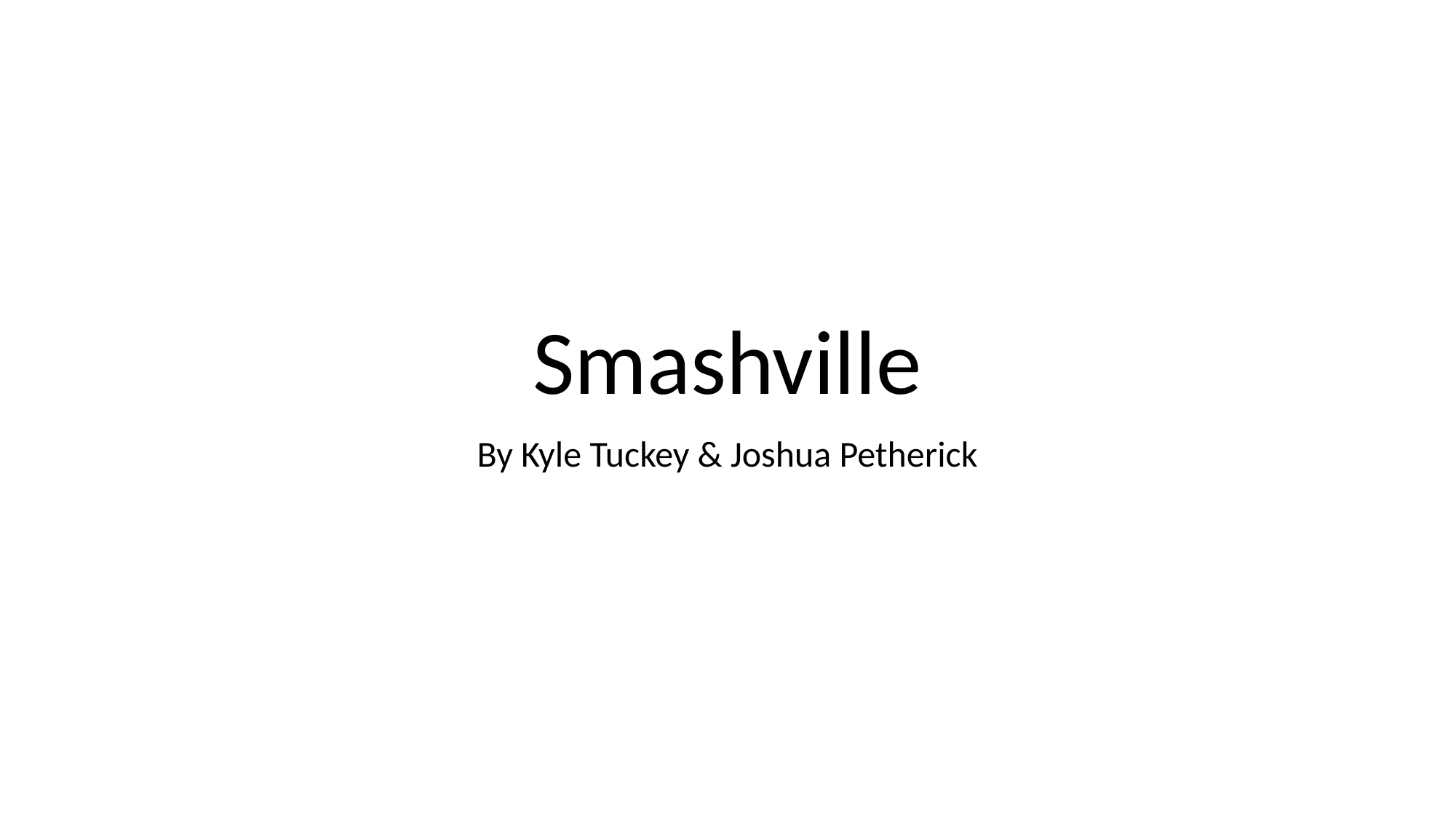

# Smashville
By Kyle Tuckey & Joshua Petherick